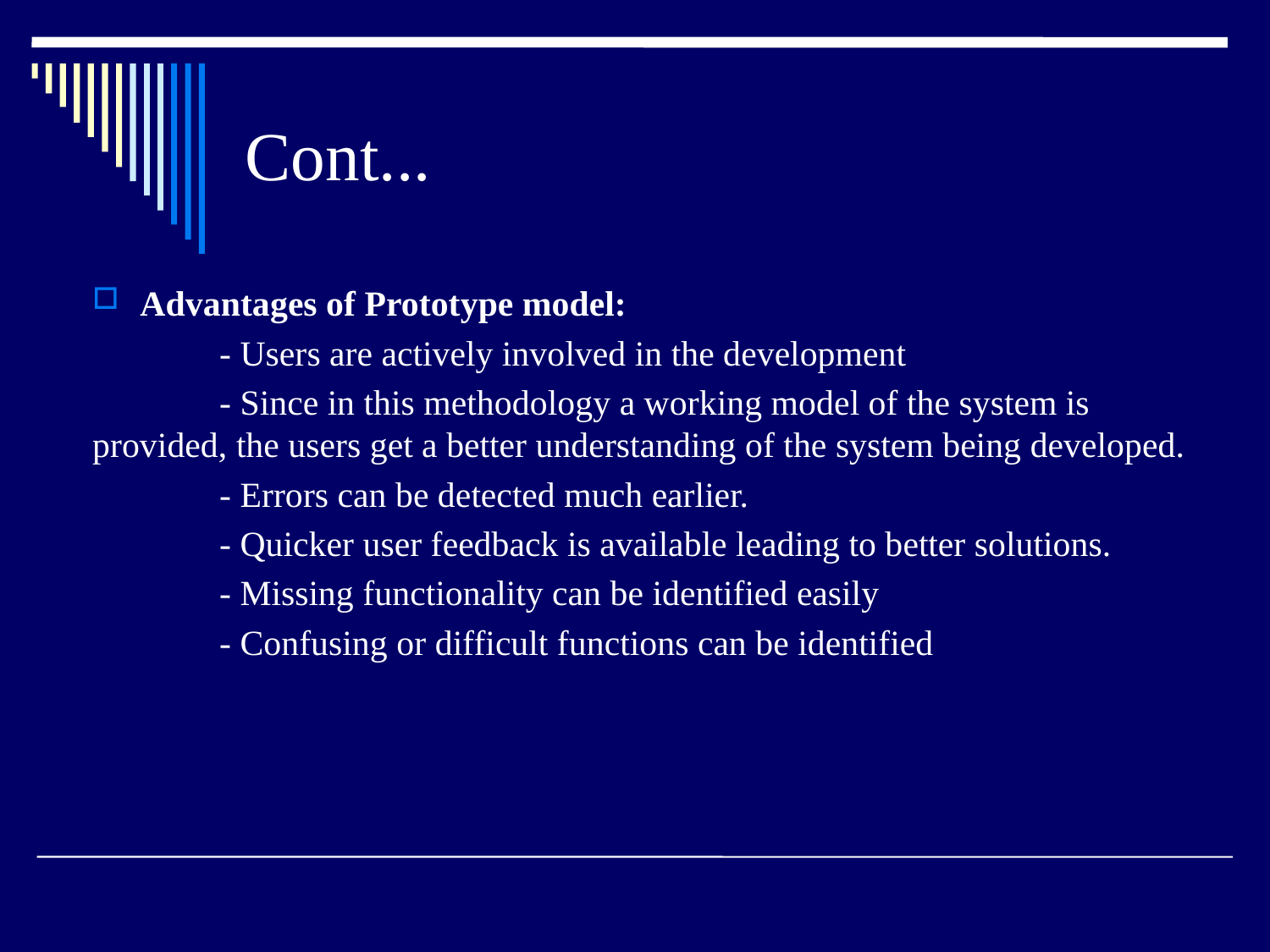

# Cont...
Advantages of Prototype model:
	- Users are actively involved in the development
	- Since in this methodology a working model of the system is provided, the users get a better understanding of the system being developed.
	- Errors can be detected much earlier.
	- Quicker user feedback is available leading to better solutions.
	- Missing functionality can be identified easily
	- Confusing or difficult functions can be identified